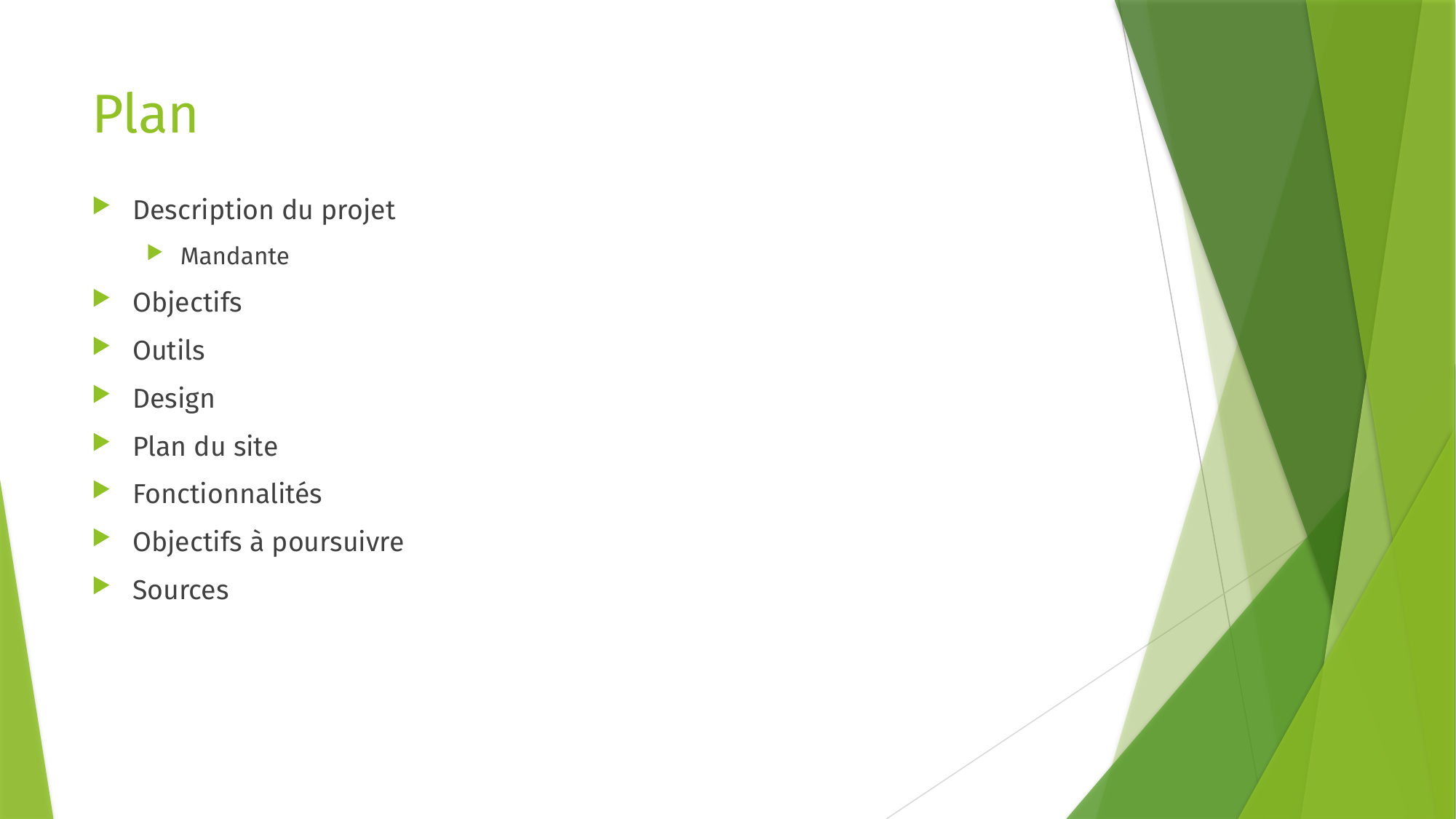

# Plan
Description du projet
Mandante
Objectifs
Outils
Design
Plan du site
Fonctionnalités
Objectifs à poursuivre
Sources